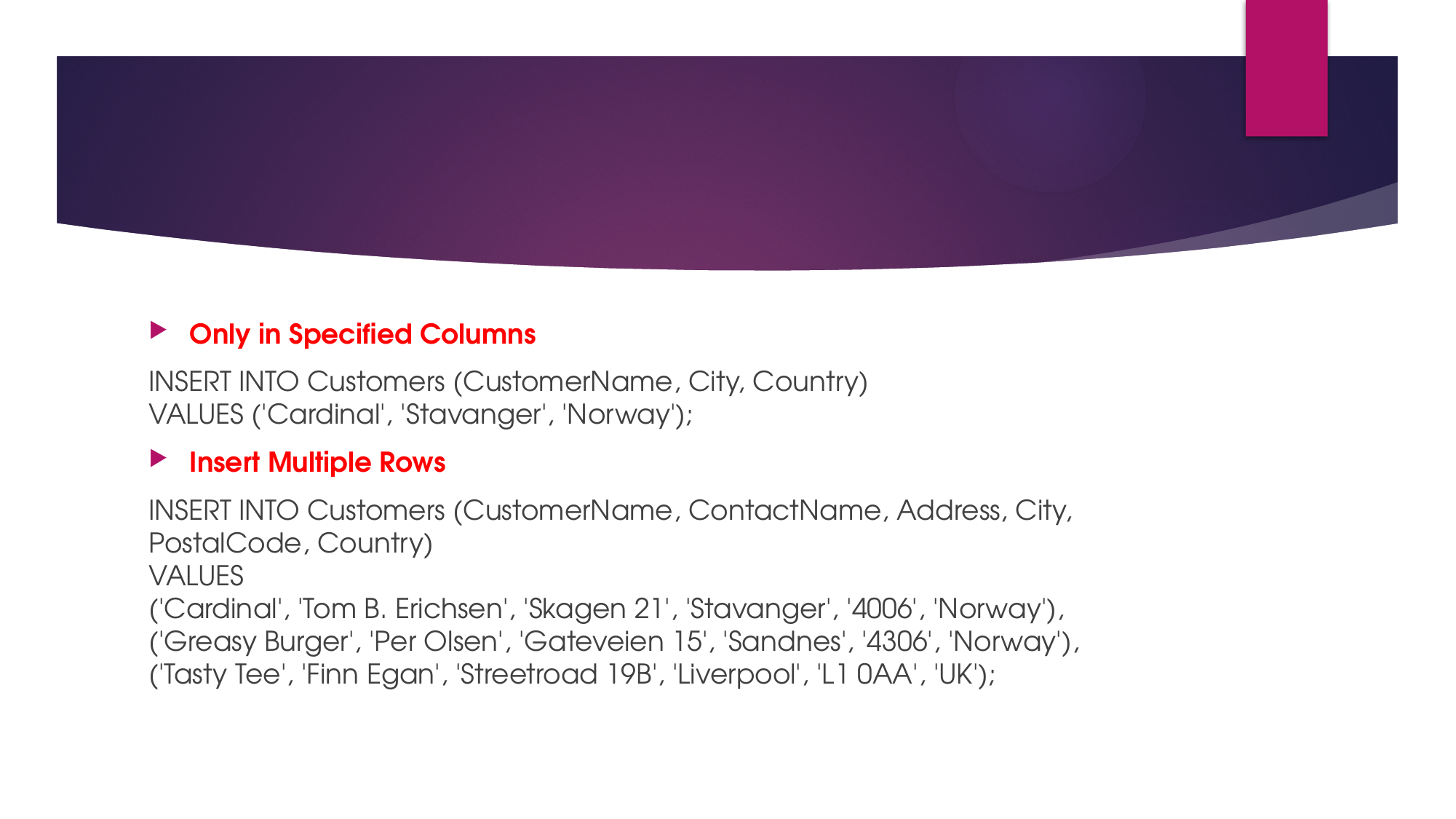

#
Only in Specified Columns
INSERT INTO Customers (CustomerName, City, Country)
VALUES ('Cardinal', 'Stavanger', 'Norway');
Insert Multiple Rows
INSERT INTO Customers (CustomerName, ContactName, Address, City, PostalCode, Country)
VALUES
('Cardinal', 'Tom B. Erichsen', 'Skagen 21', 'Stavanger', '4006', 'Norway'),
('Greasy Burger', 'Per Olsen', 'Gateveien 15', 'Sandnes', '4306', 'Norway'),
('Tasty Tee', 'Finn Egan', 'Streetroad 19B', 'Liverpool', 'L1 0AA', 'UK');